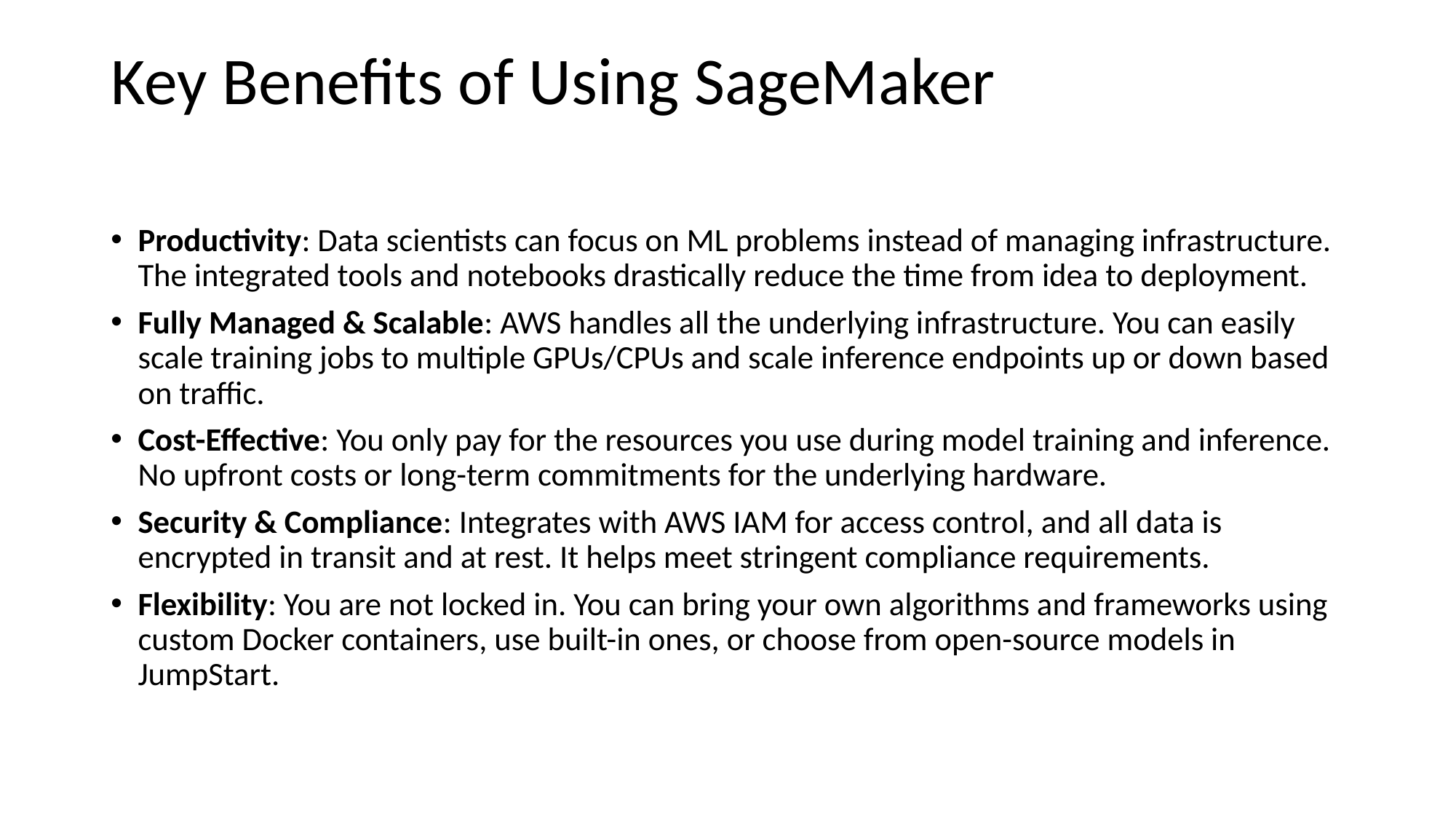

# Key Benefits of Using SageMaker
Productivity: Data scientists can focus on ML problems instead of managing infrastructure. The integrated tools and notebooks drastically reduce the time from idea to deployment.
Fully Managed & Scalable: AWS handles all the underlying infrastructure. You can easily scale training jobs to multiple GPUs/CPUs and scale inference endpoints up or down based on traffic.
Cost-Effective: You only pay for the resources you use during model training and inference. No upfront costs or long-term commitments for the underlying hardware.
Security & Compliance: Integrates with AWS IAM for access control, and all data is encrypted in transit and at rest. It helps meet stringent compliance requirements.
Flexibility: You are not locked in. You can bring your own algorithms and frameworks using custom Docker containers, use built-in ones, or choose from open-source models in JumpStart.